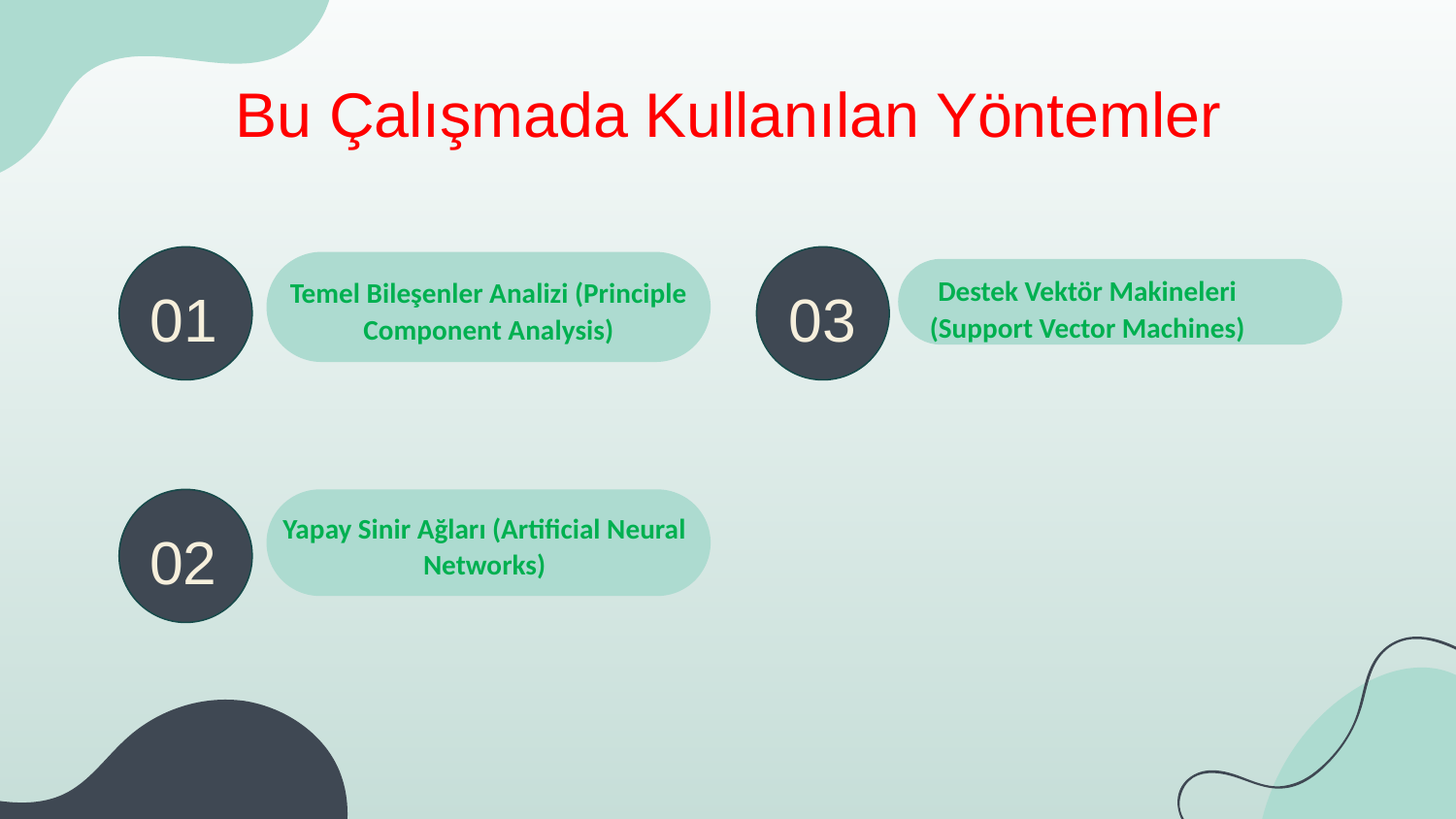

# Bu Çalışmada Kullanılan Yöntemler
Destek Vektör Makineleri (Support Vector Machines)

Temel Bileşenler Analizi (Principle Component Analysis)

01
03

Yapay Sinir Ağları (Artificial Neural Networks)
02